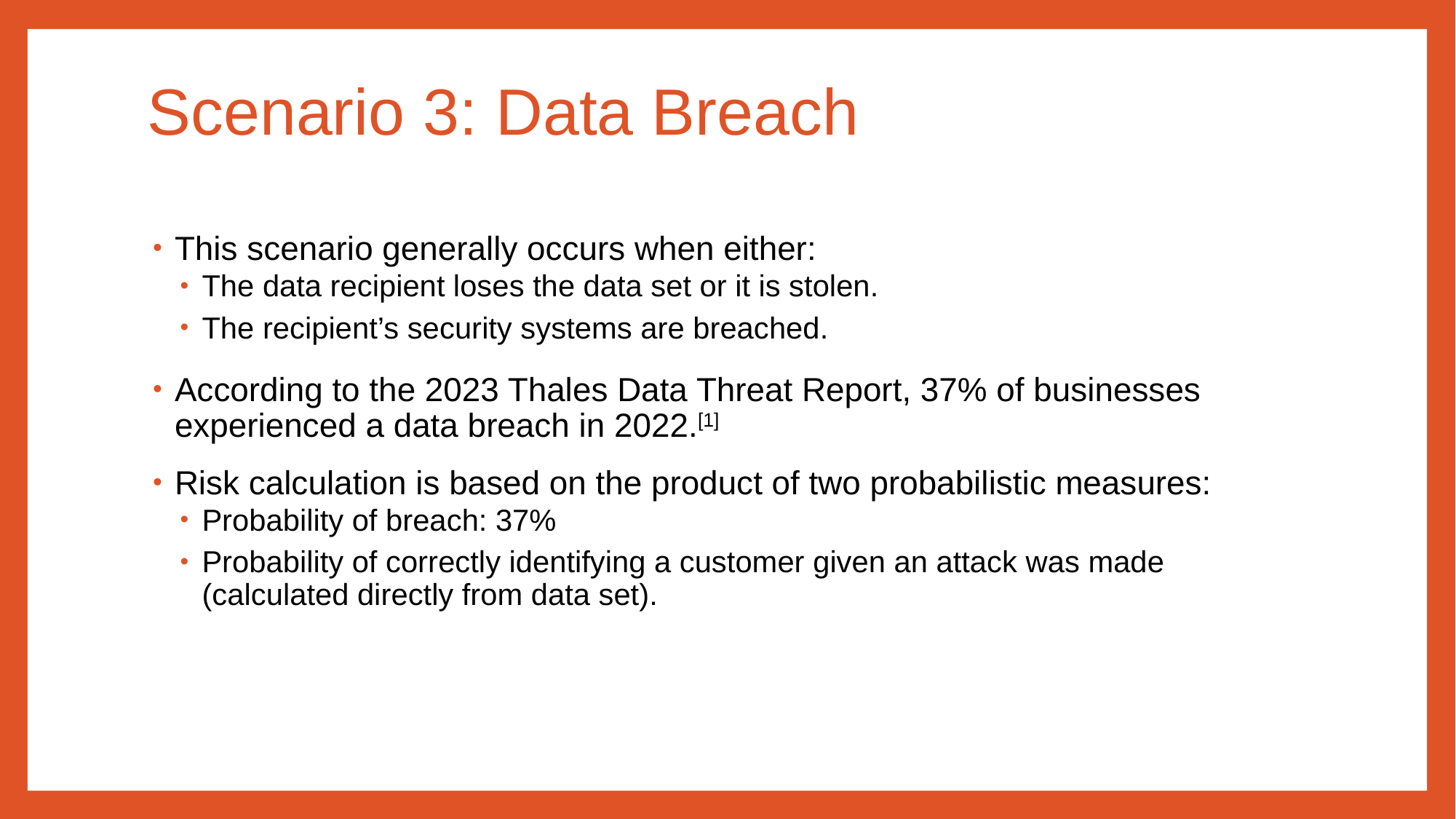

# Scenario 3: Data Breach

This scenario generally occurs when either:
The data recipient loses the data set or it is stolen.
The recipient’s security systems are breached.
According to the 2023 Thales Data Threat Report, 37% of businesses experienced a data breach in 2022.[1]
Risk calculation is based on the product of two probabilistic measures:
Probability of breach: 37%
Probability of correctly identifying a customer given an attack was made (calculated directly from data set).